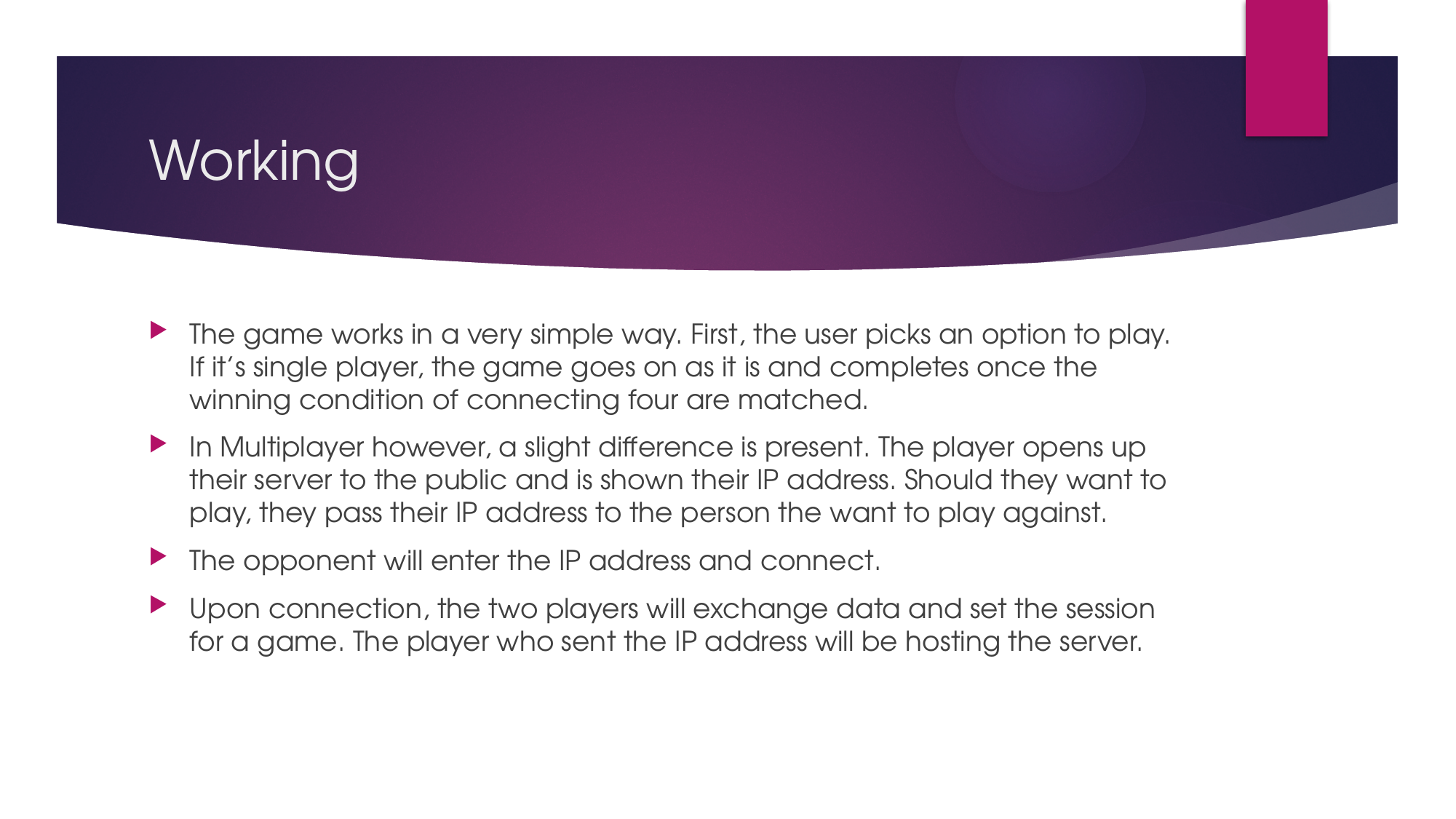

# Working
The game works in a very simple way. First, the user picks an option to play. If it’s single player, the game goes on as it is and completes once the winning condition of connecting four are matched.
In Multiplayer however, a slight difference is present. The player opens up their server to the public and is shown their IP address. Should they want to play, they pass their IP address to the person the want to play against.
The opponent will enter the IP address and connect.
Upon connection, the two players will exchange data and set the session for a game. The player who sent the IP address will be hosting the server.